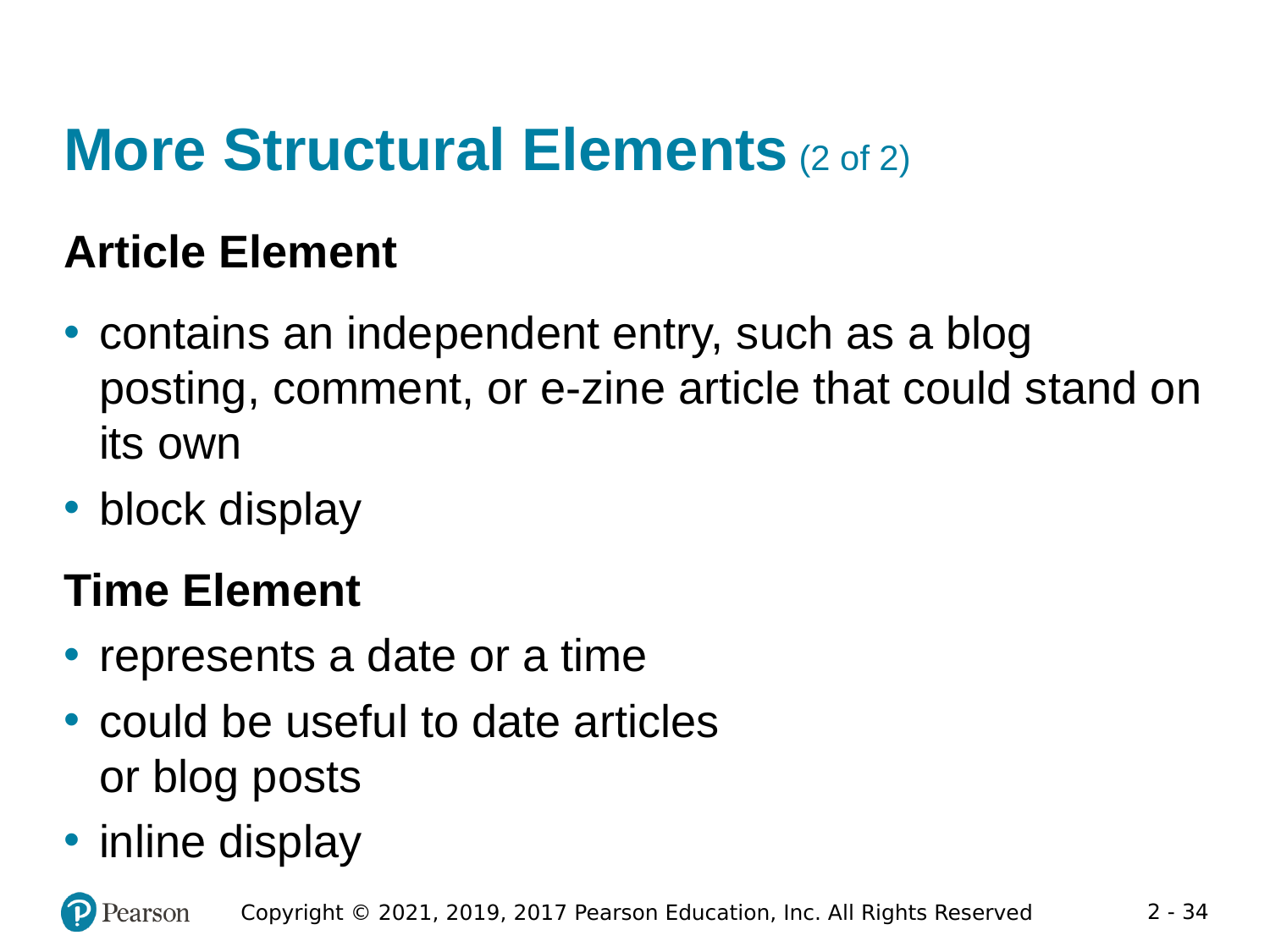

# More Structural Elements (2 of 2)
Article Element
contains an independent entry, such as a blog posting, comment, or e-zine article that could stand on its own
block display
Time Element
represents a date or a time
could be useful to date articles
or blog posts
inline display